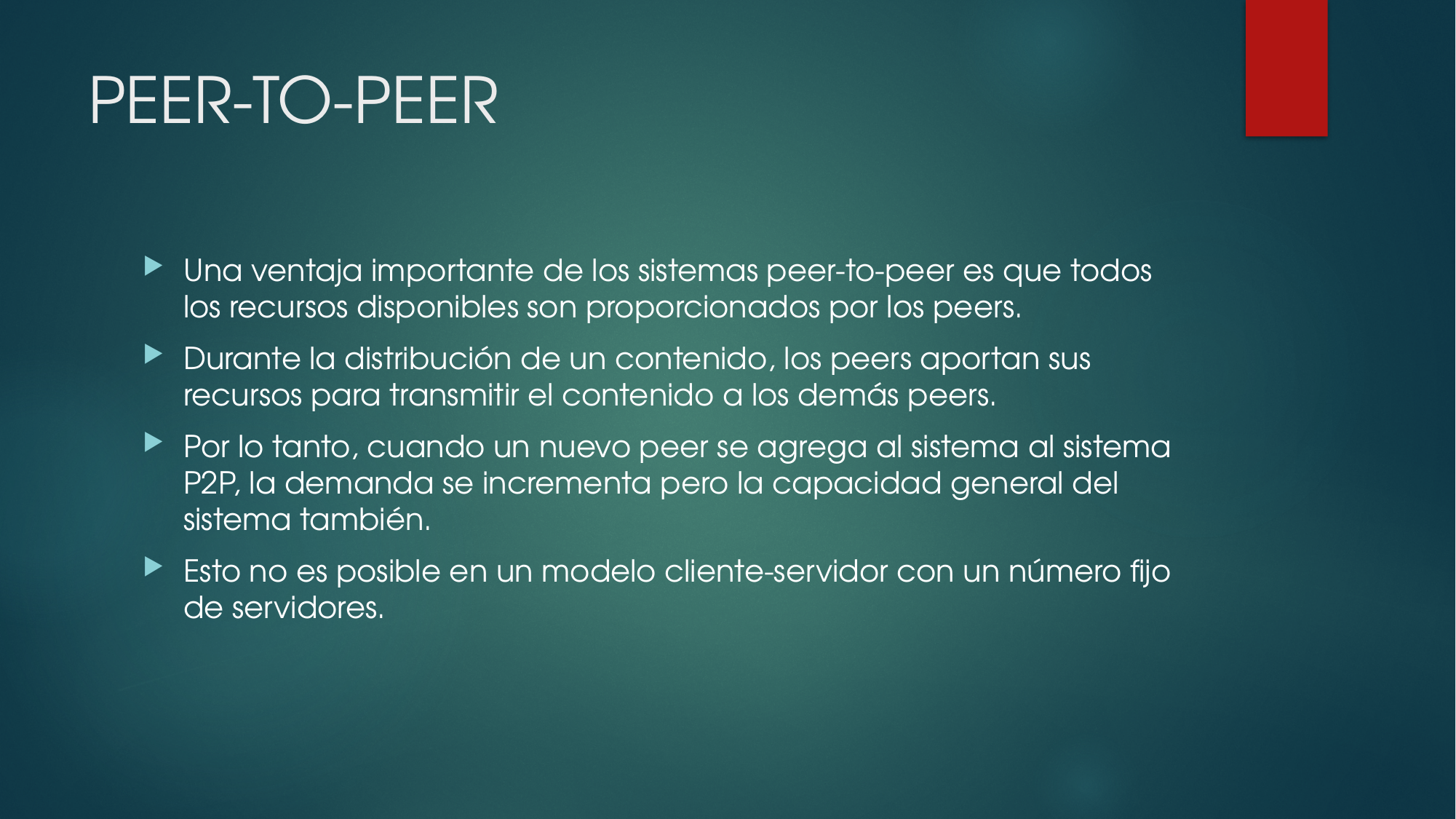

# PEER-TO-PEER
Una ventaja importante de los sistemas peer-to-peer es que todos los recursos disponibles son proporcionados por los peers.
Durante la distribución de un contenido, los peers aportan sus recursos para transmitir el contenido a los demás peers.
Por lo tanto, cuando un nuevo peer se agrega al sistema al sistema P2P, la demanda se incrementa pero la capacidad general del sistema también.
Esto no es posible en un modelo cliente-servidor con un número fijo de servidores.